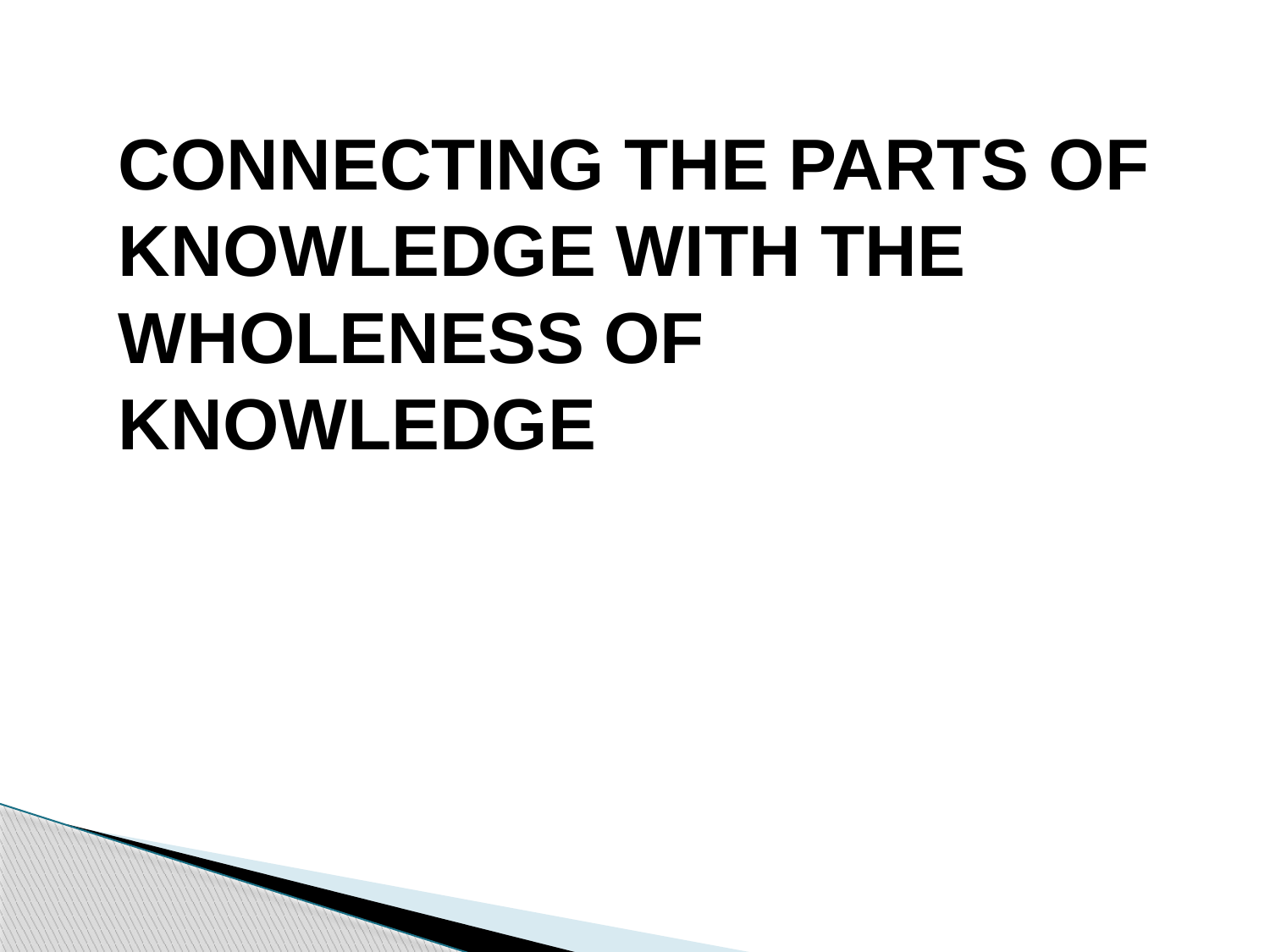

# CONNECTING THE PARTS OF KNOWLEDGE WITH THE WHOLENESS OF KNOWLEDGE